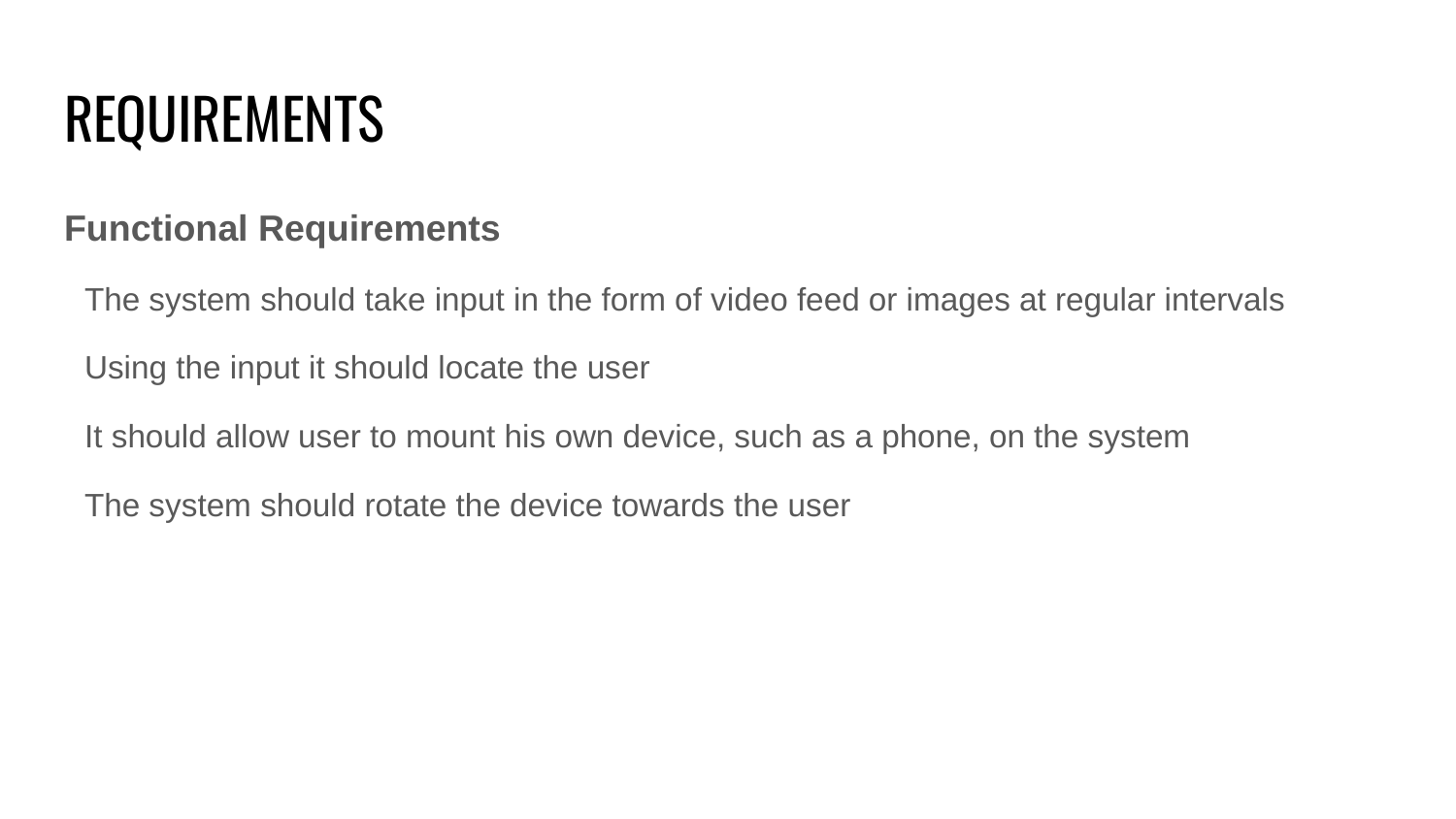

# REQUIREMENTS
Functional Requirements
The system should take input in the form of video feed or images at regular intervals
Using the input it should locate the user
It should allow user to mount his own device, such as a phone, on the system
The system should rotate the device towards the user